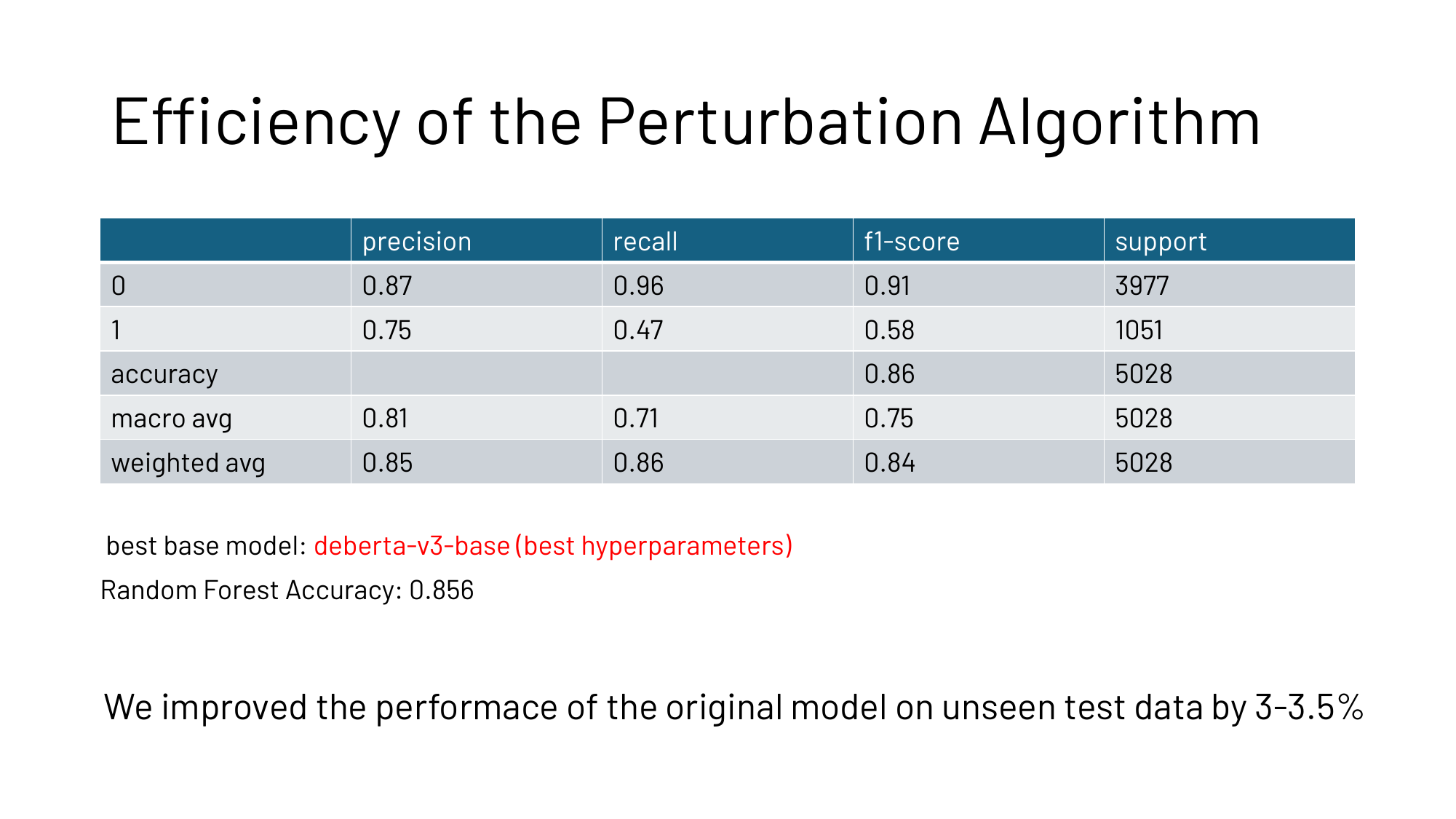

# Efficiency of the Perturbation Algorithm
|  | precision | recall | f1-score | support |
| --- | --- | --- | --- | --- |
| 0 | 0.87 | 0.96 | 0.91 | 3977 |
| 1 | 0.75 | 0.47 | 0.58 | 1051 |
| accuracy |  |  | 0.86 | 5028 |
| macro avg | 0.81 | 0.71 | 0.75 | 5028 |
| weighted avg | 0.85 | 0.86 | 0.84 | 5028 |
best base model: deberta-v3-base (best hyperparameters)
Random Forest Accuracy: 0.856
We improved the performace of the original model on unseen test data by 3-3.5%